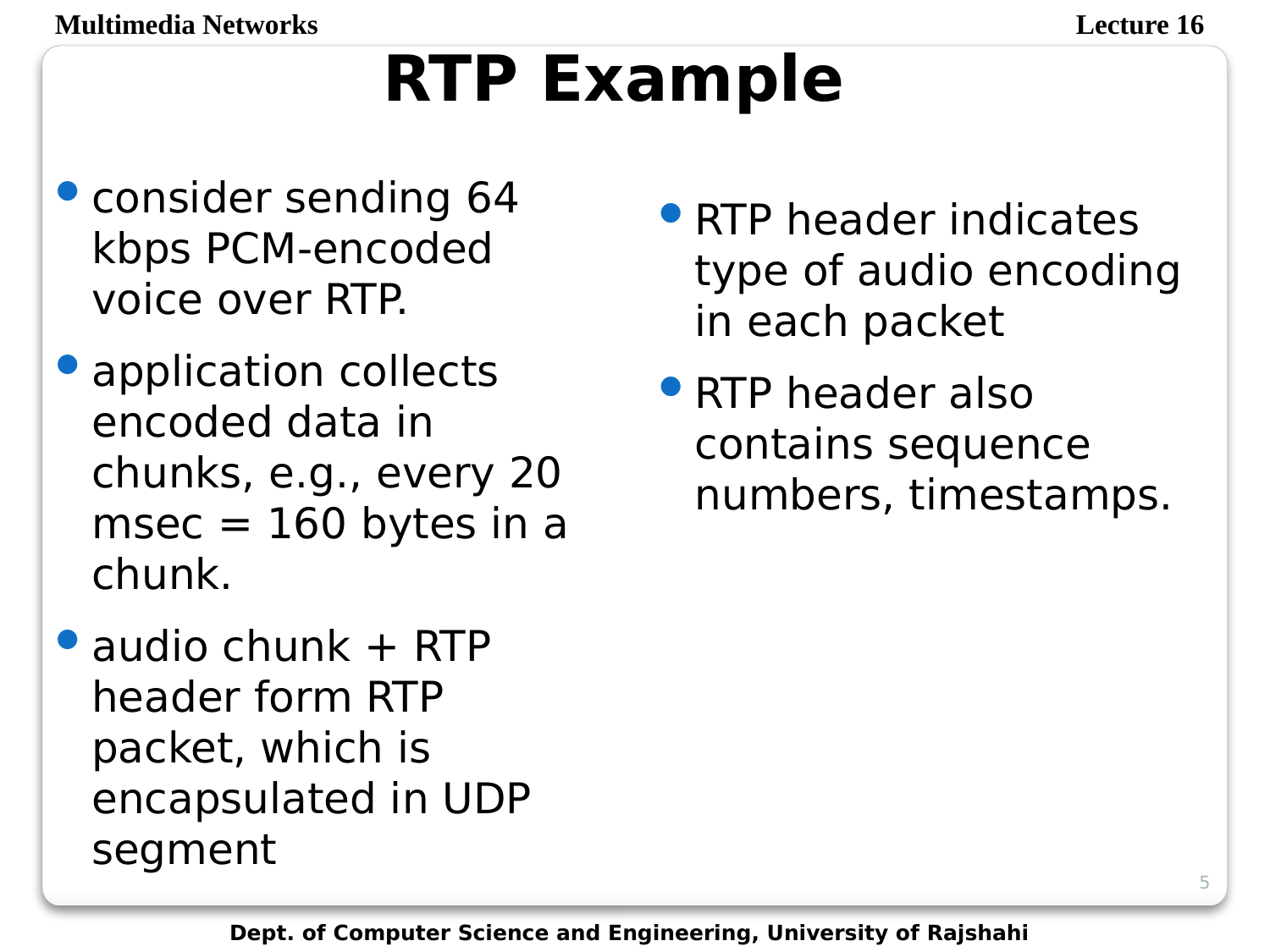

Multimedia Networks
Lecture 16
RTP Example
consider sending 64 kbps PCM-encoded voice over RTP.
application collects encoded data in chunks, e.g., every 20 msec = 160 bytes in a chunk.
audio chunk + RTP header form RTP packet, which is encapsulated in UDP segment

RTP header indicates type of audio encoding in each packet
RTP header also contains sequence numbers, timestamps.
5
Dept. of Computer Science and Engineering, University of Rajshahi